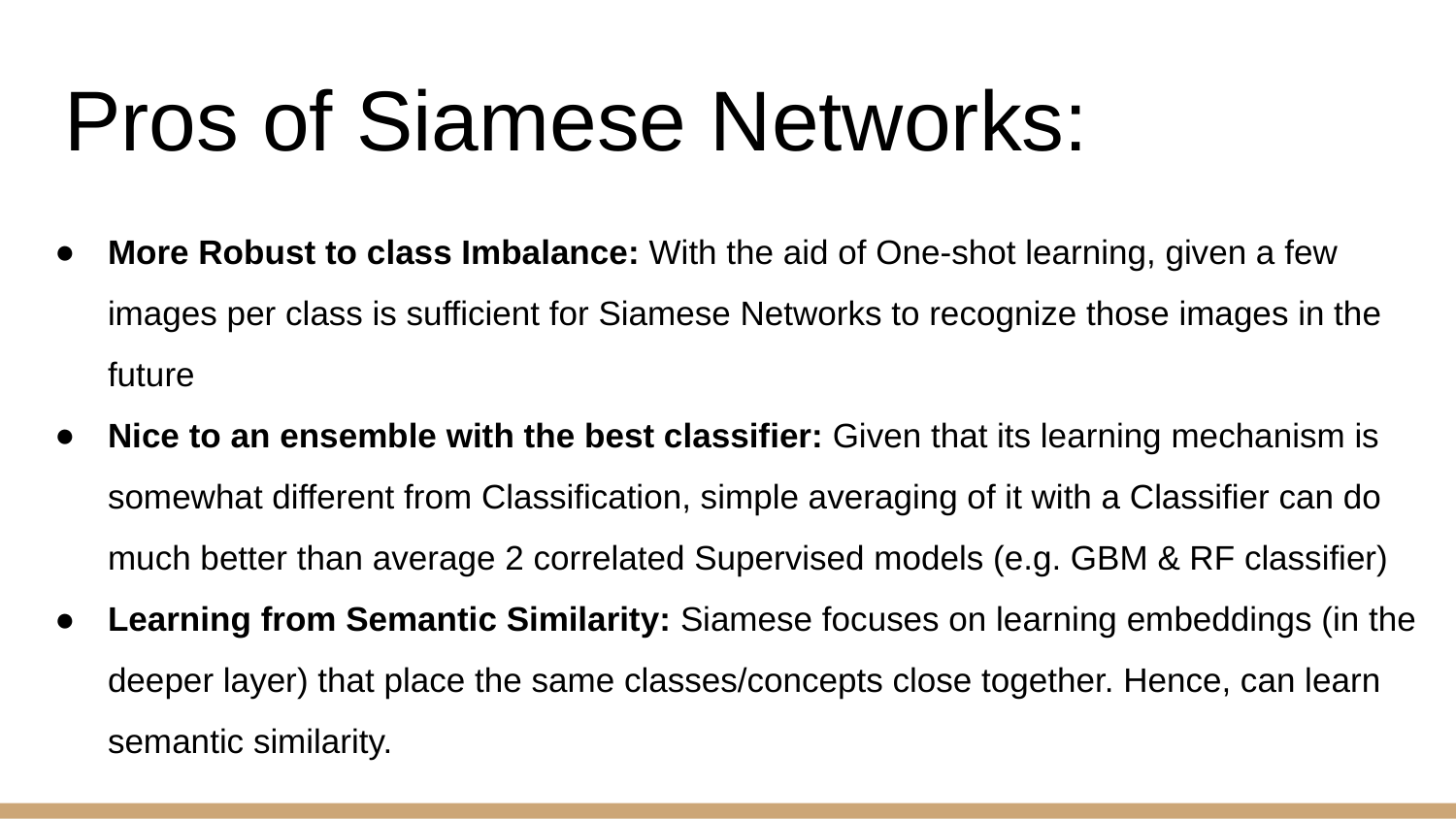

# Pros of Siamese Networks:
More Robust to class Imbalance: With the aid of One-shot learning, given a few images per class is sufficient for Siamese Networks to recognize those images in the future
Nice to an ensemble with the best classifier: Given that its learning mechanism is somewhat different from Classification, simple averaging of it with a Classifier can do much better than average 2 correlated Supervised models (e.g. GBM & RF classifier)
Learning from Semantic Similarity: Siamese focuses on learning embeddings (in the deeper layer) that place the same classes/concepts close together. Hence, can learn semantic similarity.